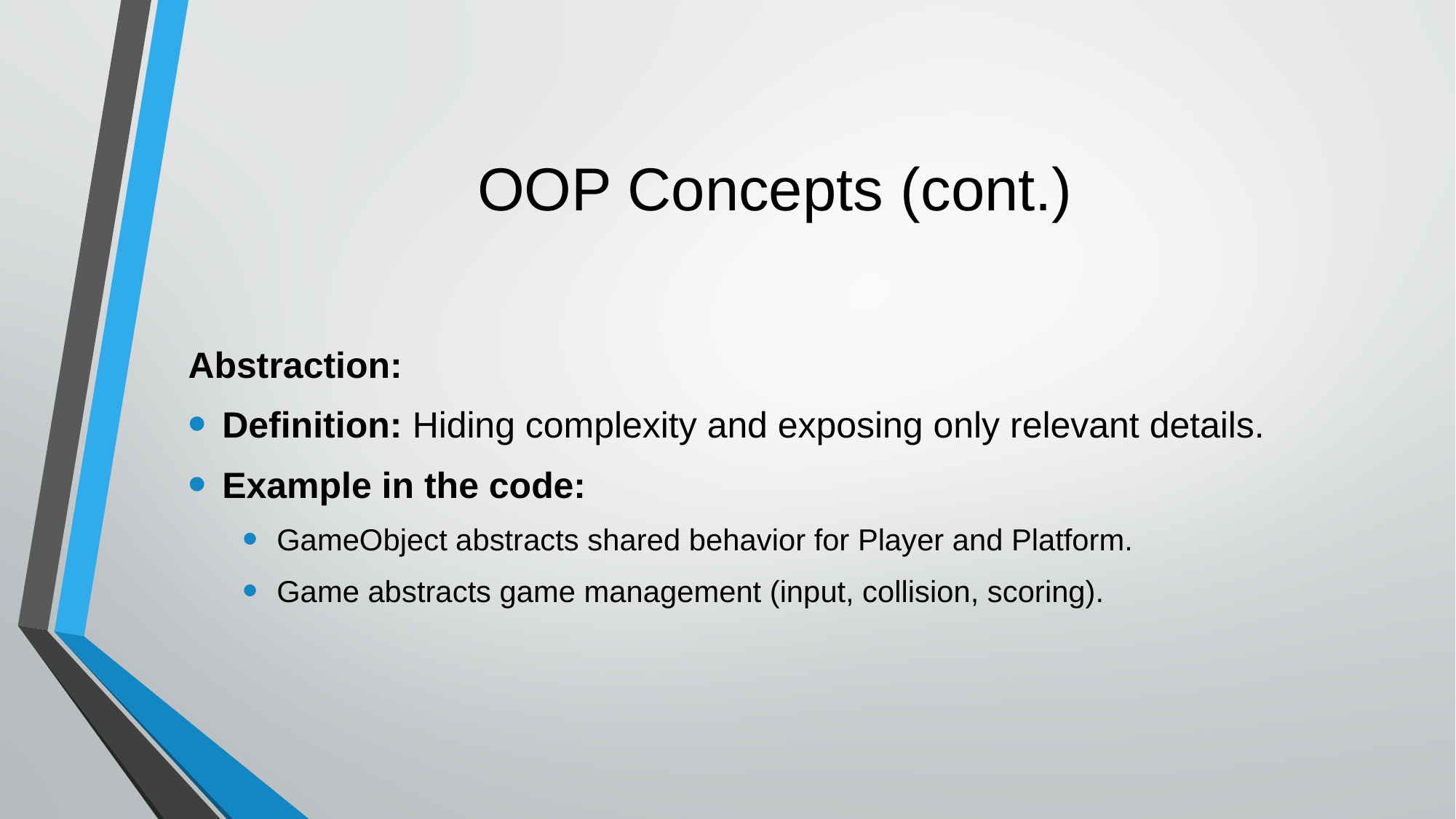

# OOP Concepts (cont.)
Abstraction:
Definition: Hiding complexity and exposing only relevant details.
Example in the code:
GameObject abstracts shared behavior for Player and Platform.
Game abstracts game management (input, collision, scoring).